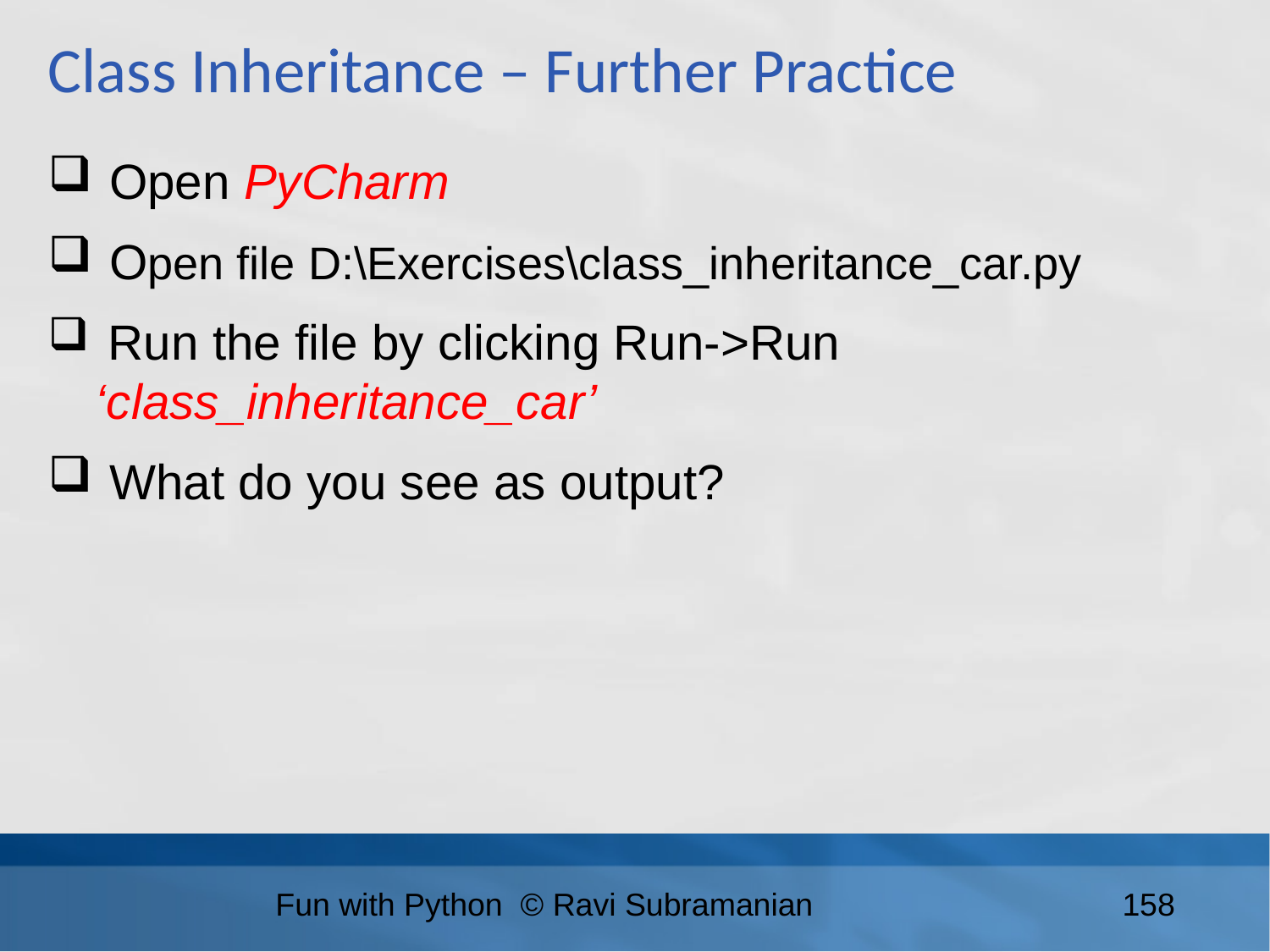

Class Inheritance – Further Practice
 Open PyCharm
 Open file D:\Exercises\class_inheritance_car.py
 Run the file by clicking Run->Run ‘class_inheritance_car’
 What do you see as output?